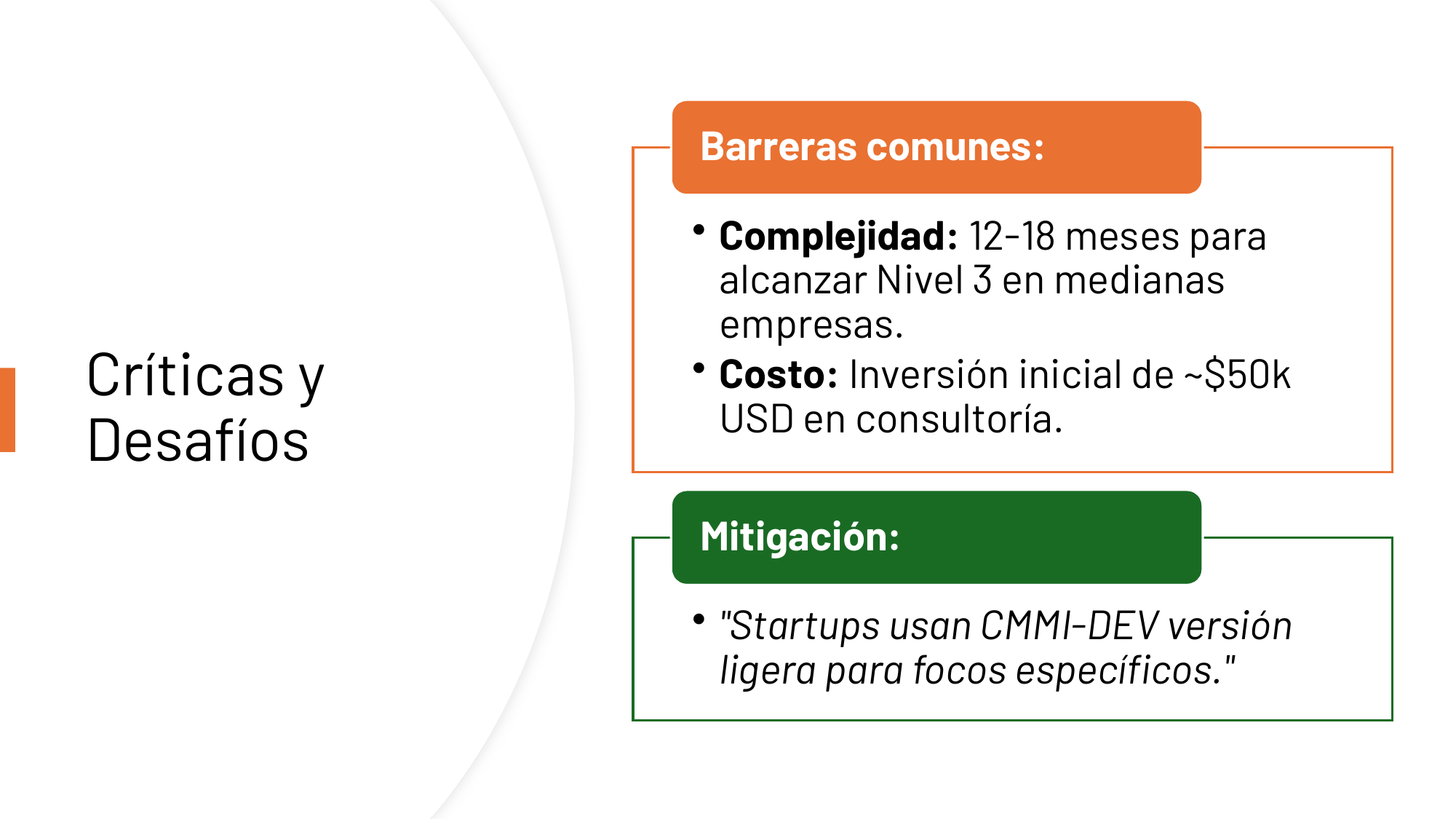

Complejidad: 12-18 meses para alcanzar Nivel 3 en medianas empresas.
Costo: Inversión inicial de ~$50k USD en consultoría.
Barreras comunes:
"Startups usan CMMI-DEV versión ligera para focos específicos."
Mitigación:
# Críticas y Desafíos